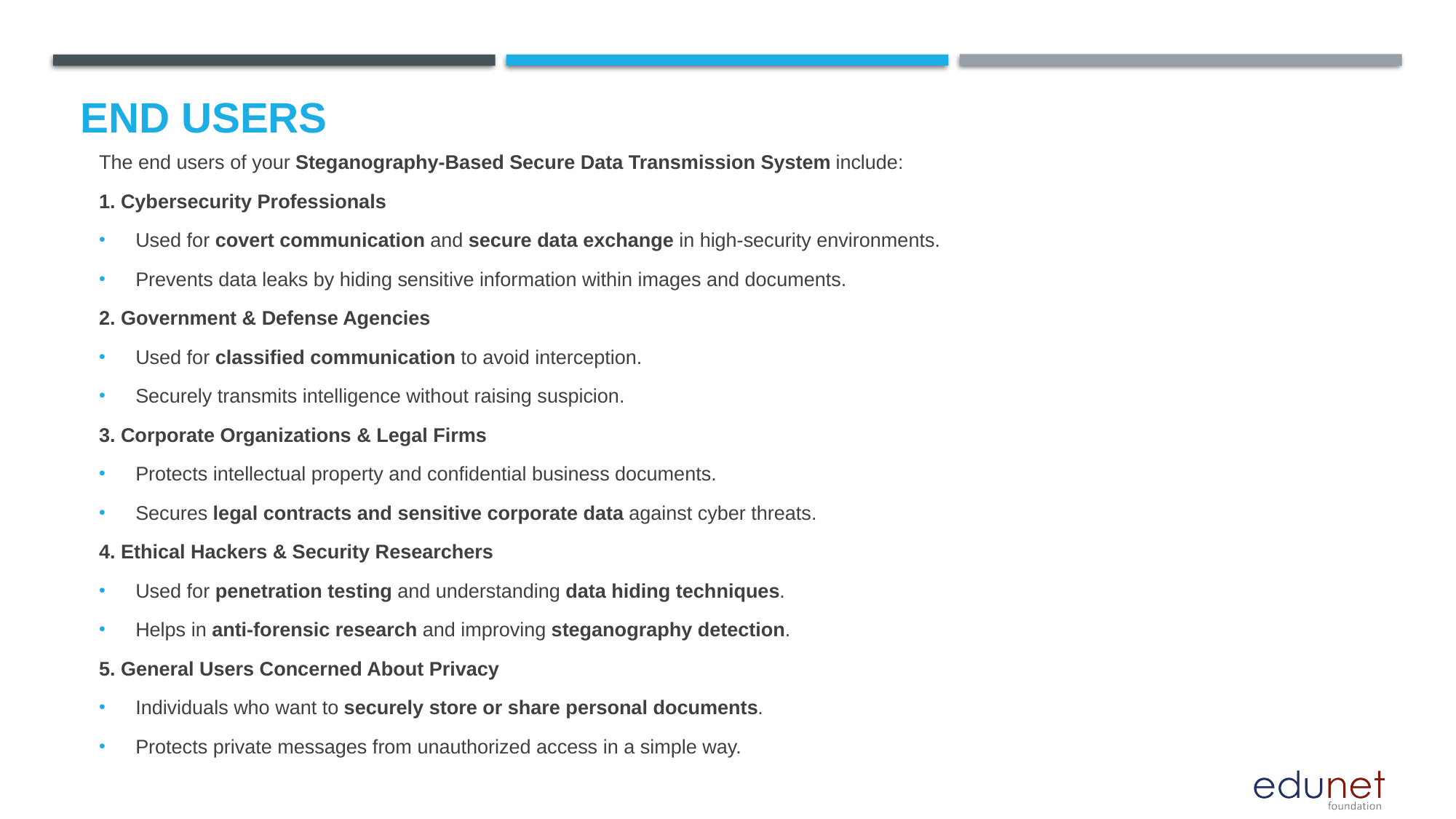

# End users
The end users of your Steganography-Based Secure Data Transmission System include:
1. Cybersecurity Professionals
Used for covert communication and secure data exchange in high-security environments.
Prevents data leaks by hiding sensitive information within images and documents.
2. Government & Defense Agencies
Used for classified communication to avoid interception.
Securely transmits intelligence without raising suspicion.
3. Corporate Organizations & Legal Firms
Protects intellectual property and confidential business documents.
Secures legal contracts and sensitive corporate data against cyber threats.
4. Ethical Hackers & Security Researchers
Used for penetration testing and understanding data hiding techniques.
Helps in anti-forensic research and improving steganography detection.
5. General Users Concerned About Privacy
Individuals who want to securely store or share personal documents.
Protects private messages from unauthorized access in a simple way.